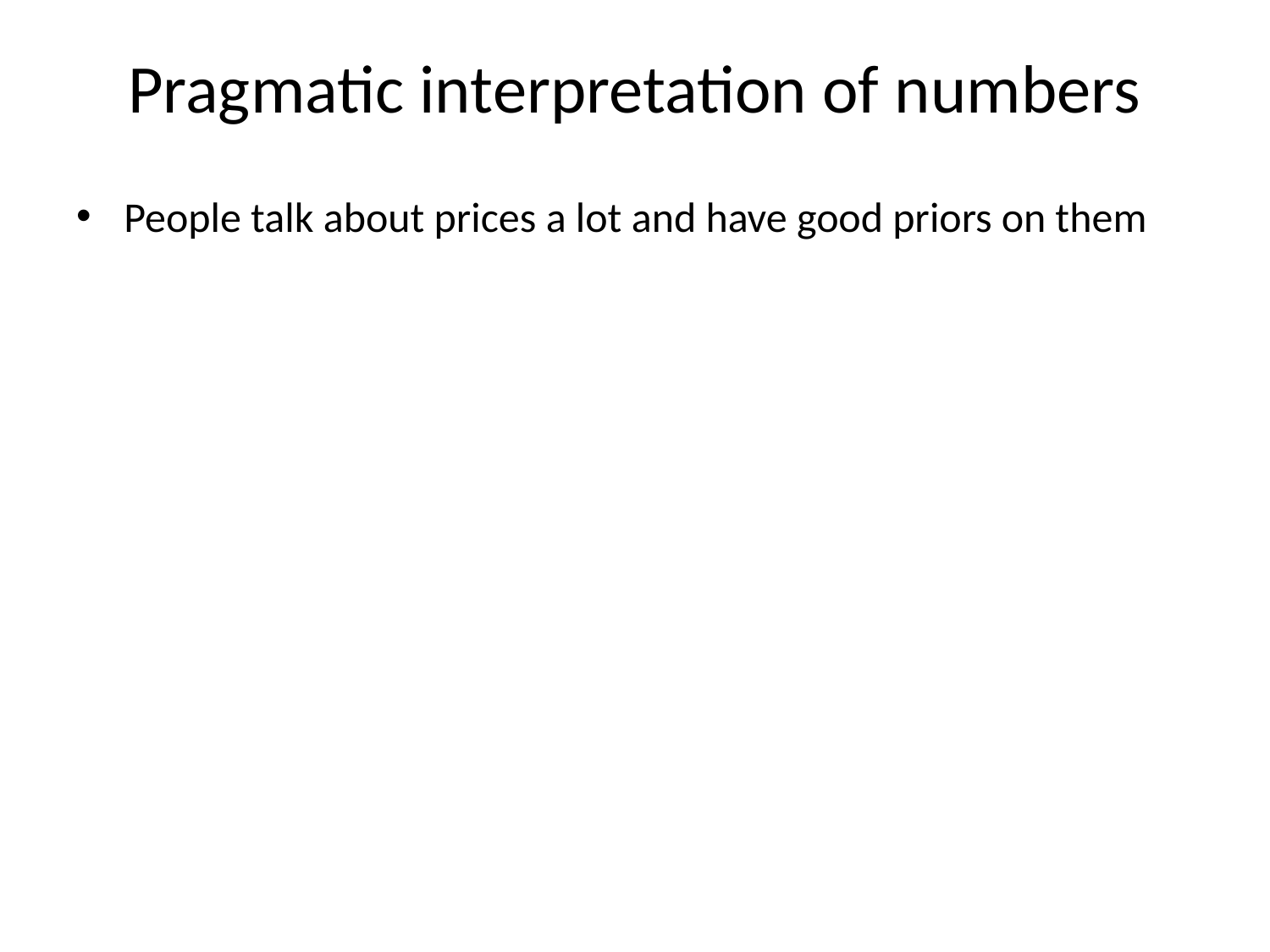

# Pragmatic interpretation of numbers
People talk about prices a lot and have good priors on them